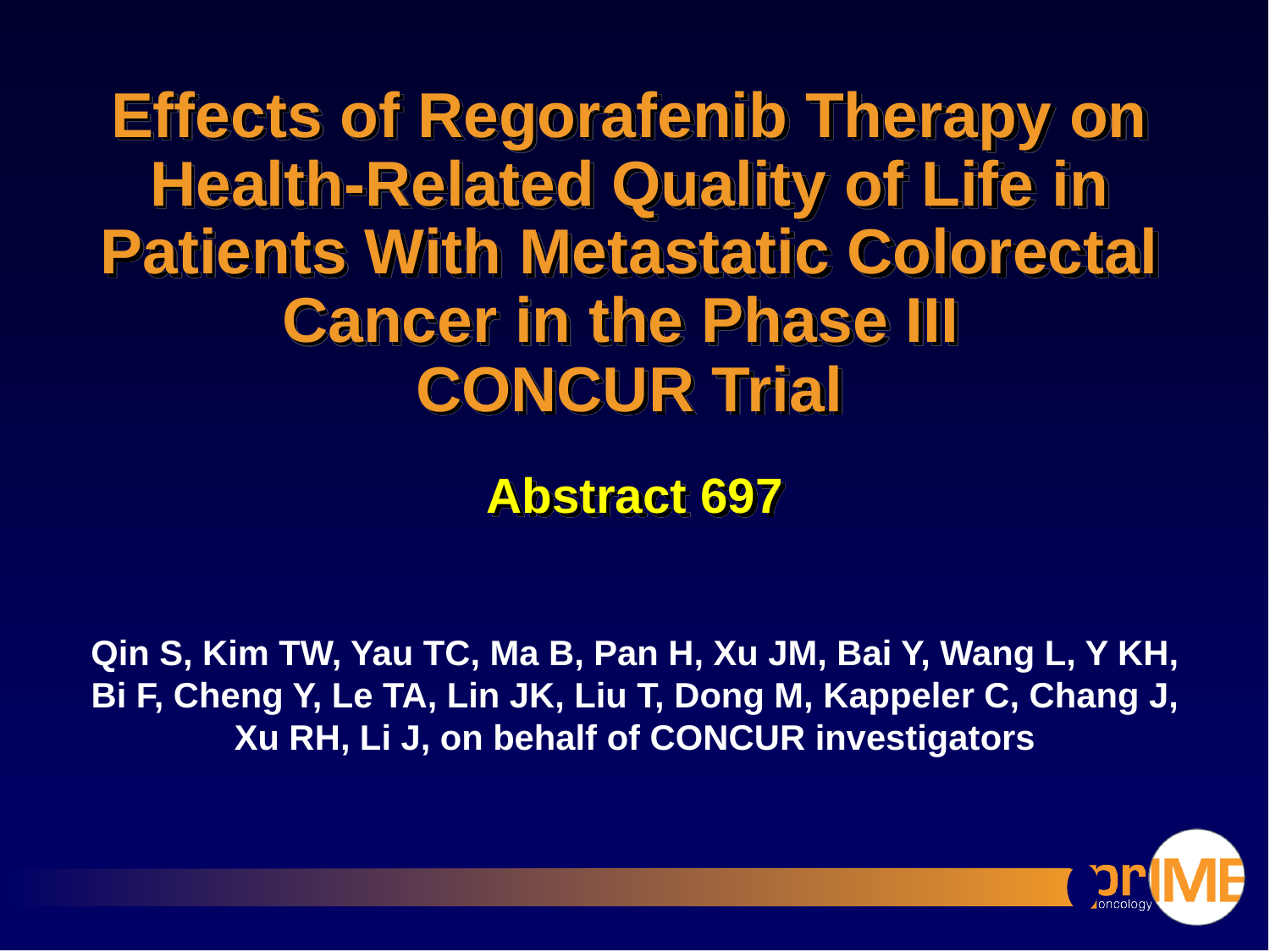

# Effects of Regorafenib Therapy on Health-Related Quality of Life in Patients With Metastatic Colorectal Cancer in the Phase III CONCUR Trial

Abstract 697
Qin S, Kim TW, Yau TC, Ma B, Pan H, Xu JM, Bai Y, Wang L, Y KH, Bi F, Cheng Y, Le TA, Lin JK, Liu T, Dong M, Kappeler C, Chang J, Xu RH, Li J, on behalf of CONCUR investigators